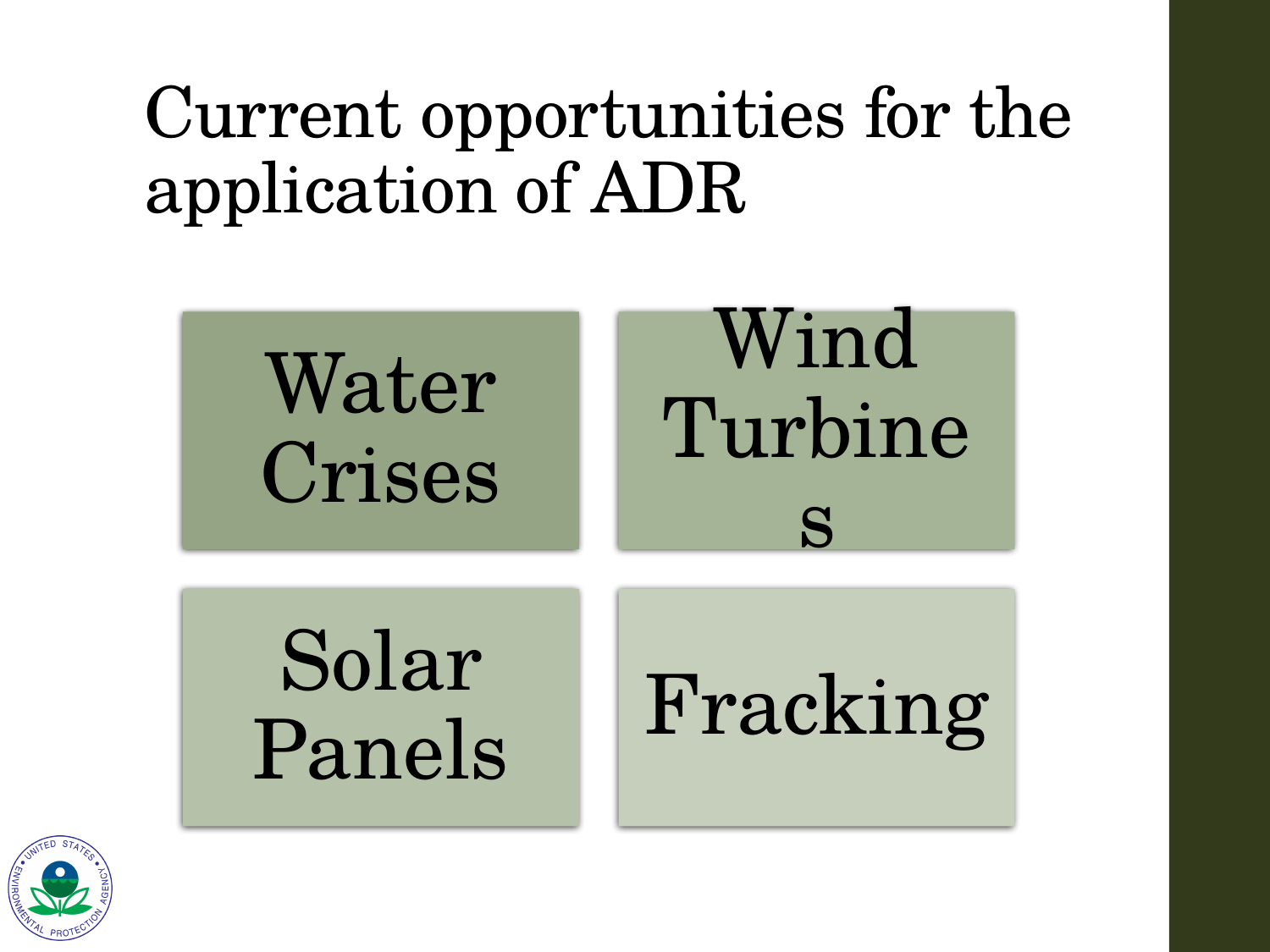

# Current opportunities for the application of ADR
Water Crises
Wind Turbines
Solar Panels
Fracking